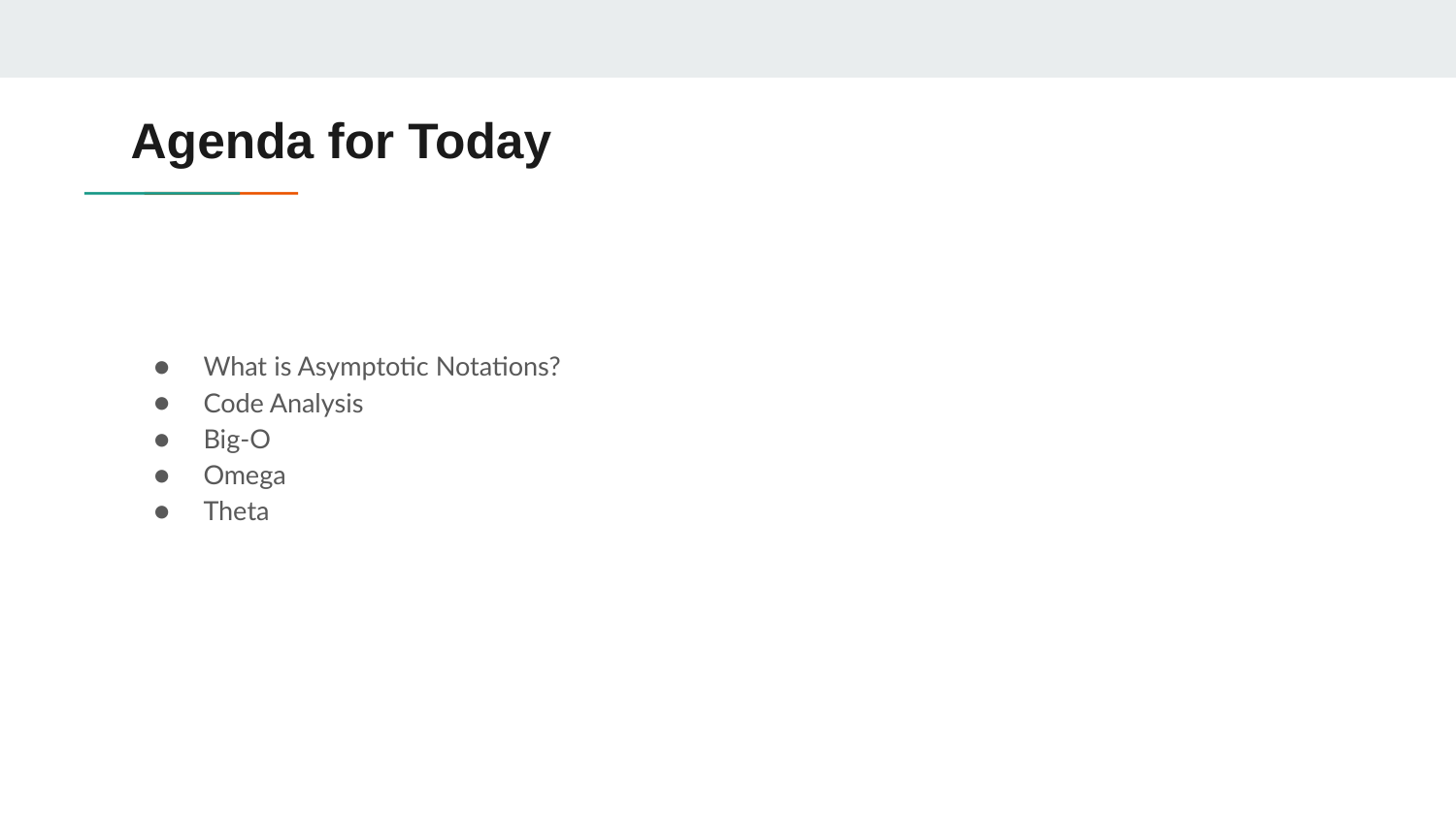

# Agenda for Today
What is Asymptotic Notations?
Code Analysis
Big-O
Omega
Theta